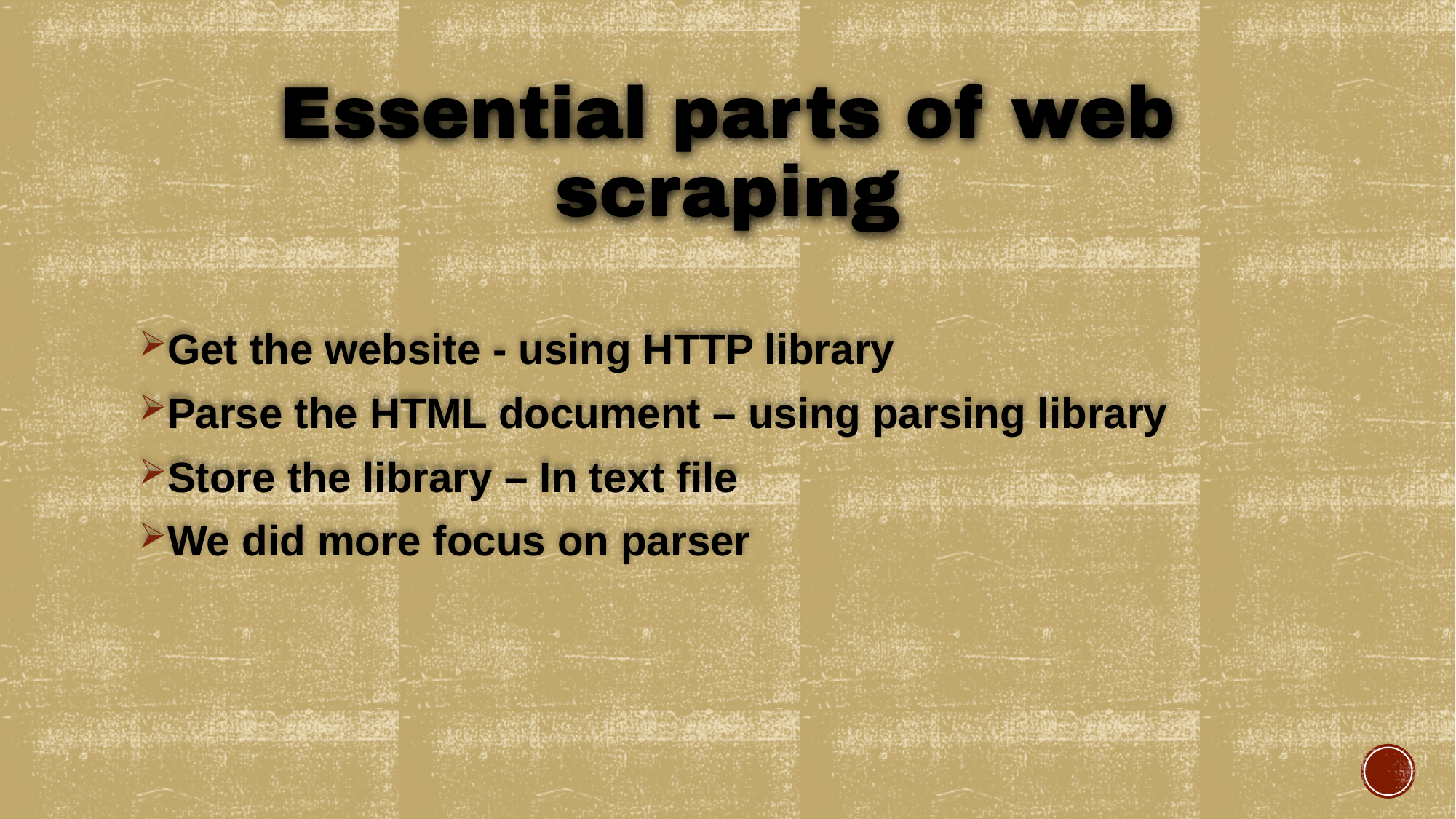

# Essential parts of web scraping

Get the website - using HTTP library
Parse the HTML document – using parsing library
Store the library – In text file
We did more focus on parser